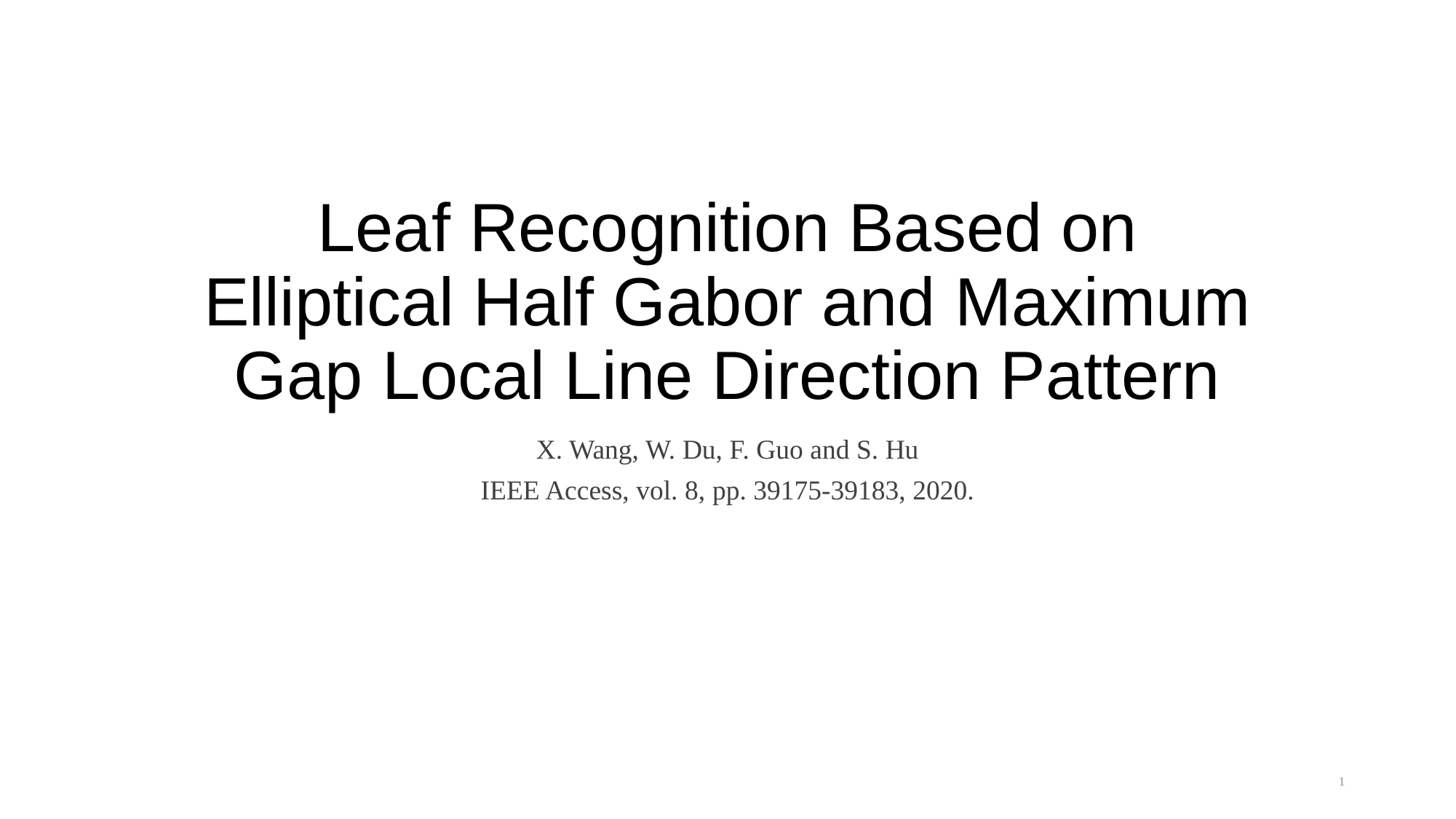

# Leaf Recognition Based on Elliptical Half Gabor and Maximum Gap Local Line Direction Pattern
X. Wang, W. Du, F. Guo and S. Hu
IEEE Access, vol. 8, pp. 39175-39183, 2020.
1